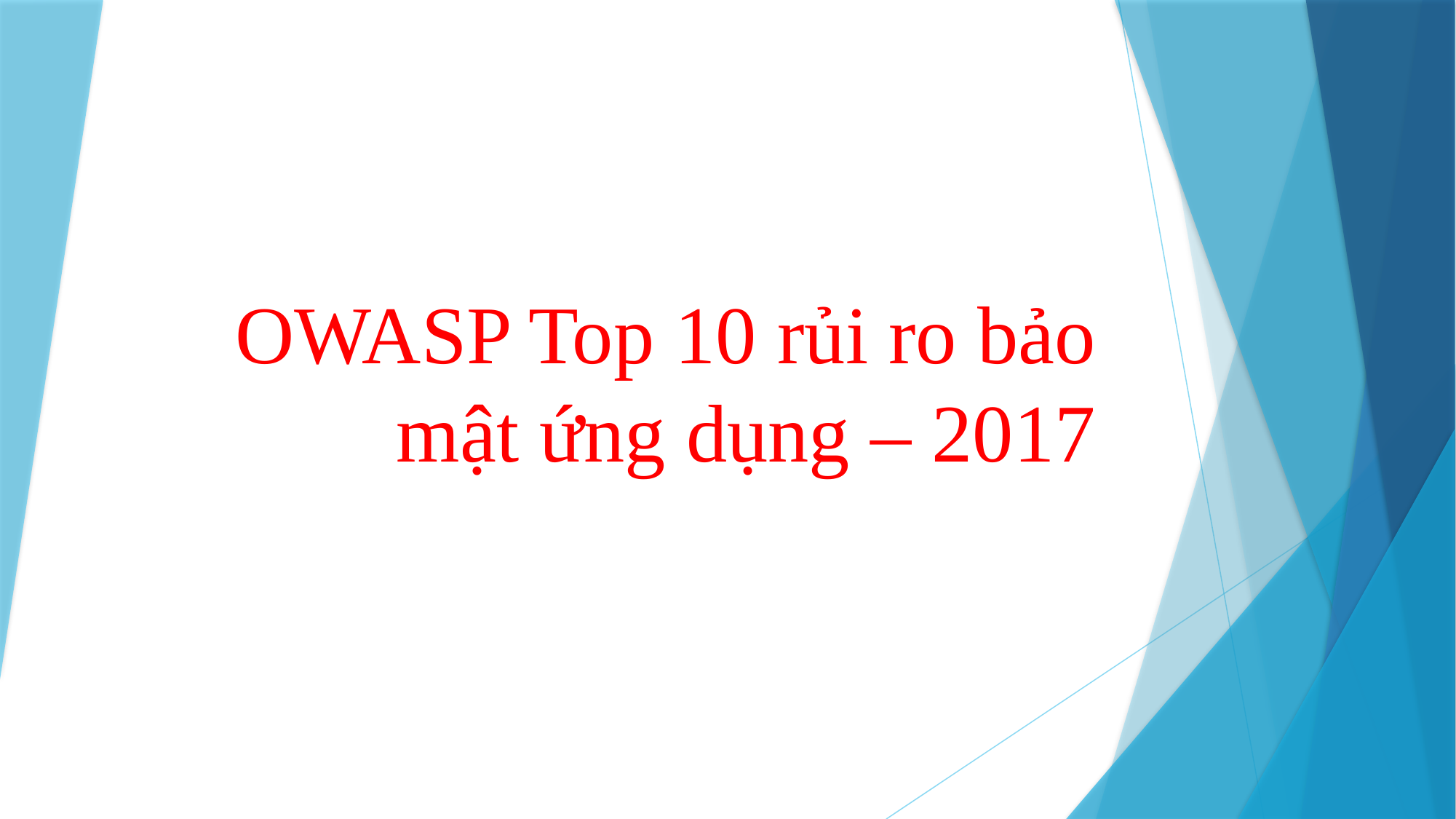

# OWASP Top 10 rủi ro bảo mật ứng dụng – 2017